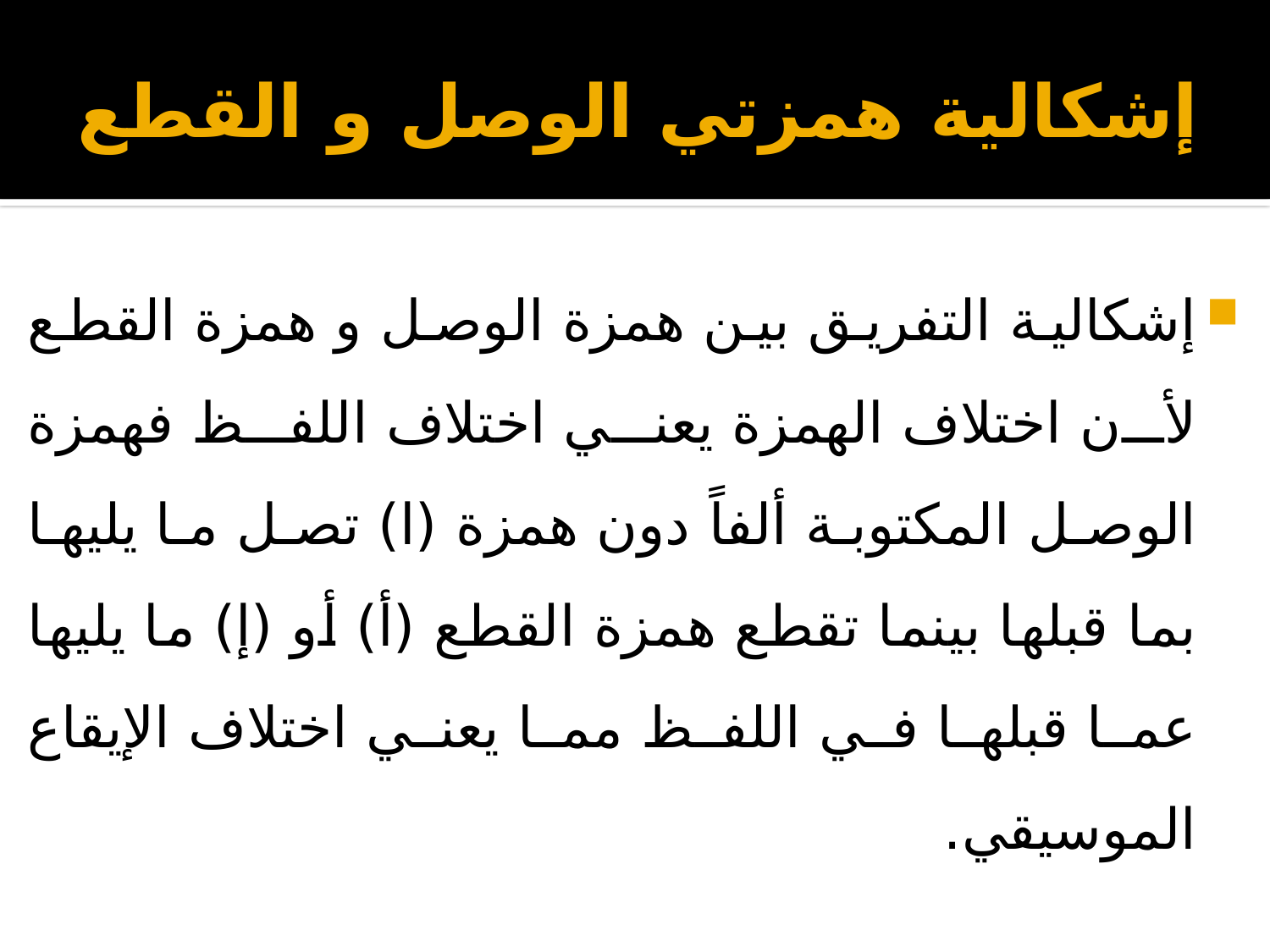

# إشكالية همزتي الوصل و القطع
إشكالية التفريق بين همزة الوصل و همزة القطع لأن اختلاف الهمزة يعني اختلاف اللفظ فهمزة الوصل المكتوبة ألفاً دون همزة (ا) تصل ما يليها بما قبلها بينما تقطع همزة القطع (أ) أو (إ) ما يليها عما قبلها في اللفظ مما يعني اختلاف الإيقاع الموسيقي.